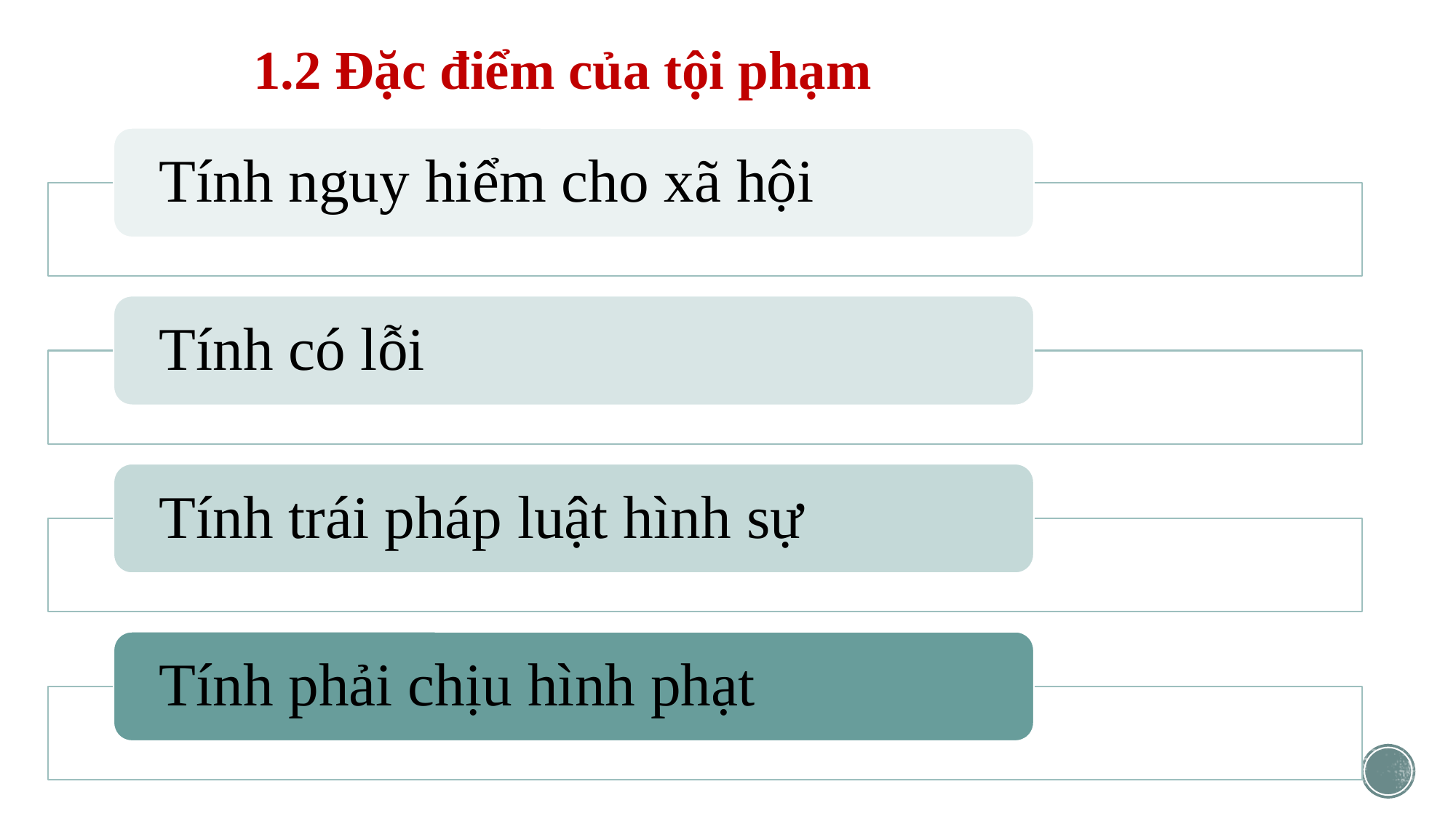

# 1.2 Đặc điểm của tội phạm
Tính nguy hiểm cho xã hội
Tính có lỗi
Tính trái pháp luật hình sự
Tính phải chịu hình phạt